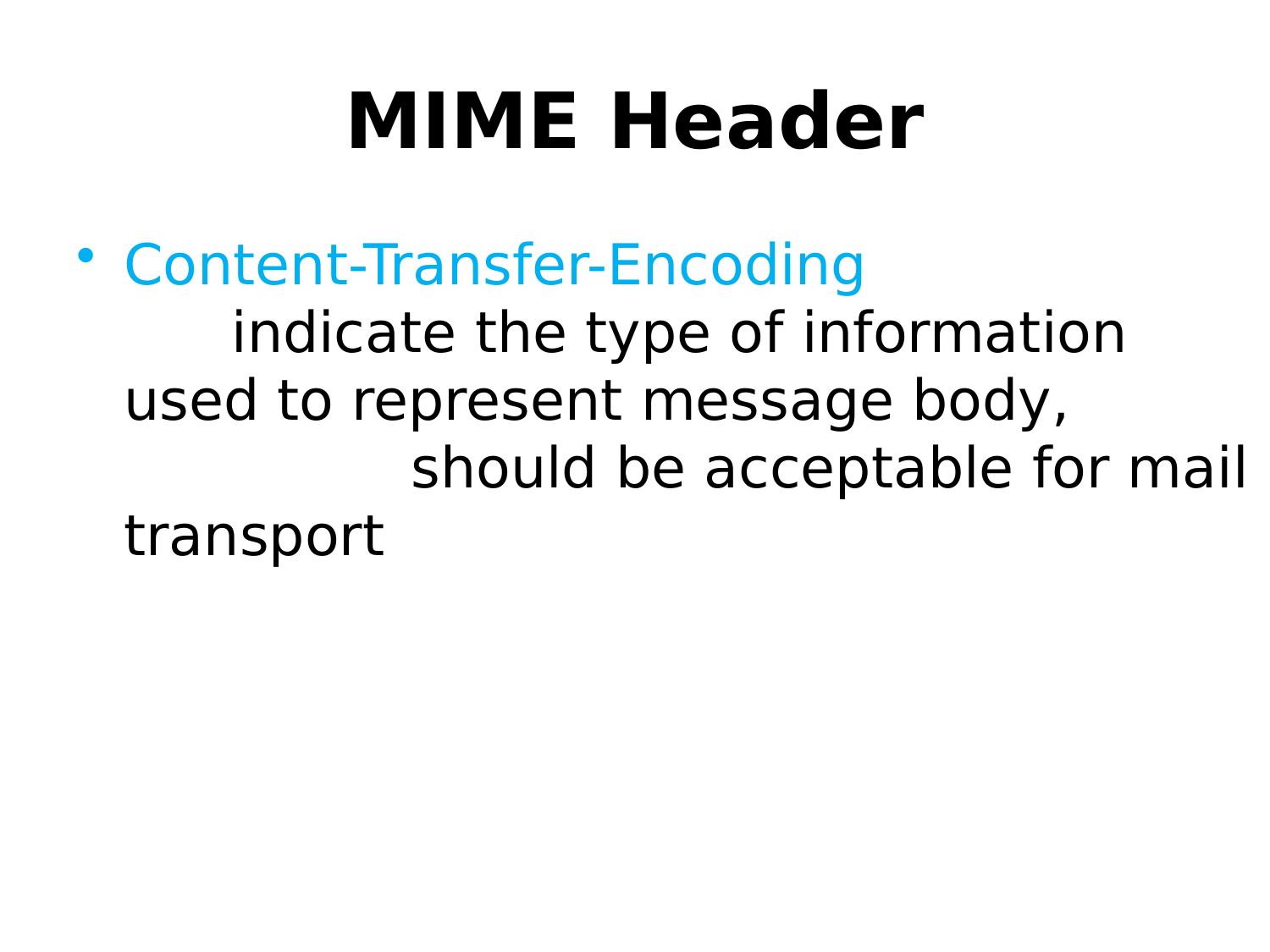

# MIME Header
Content-Transfer-Encoding                            indicate the type of information used to represent message body,                           should be acceptable for mail transport